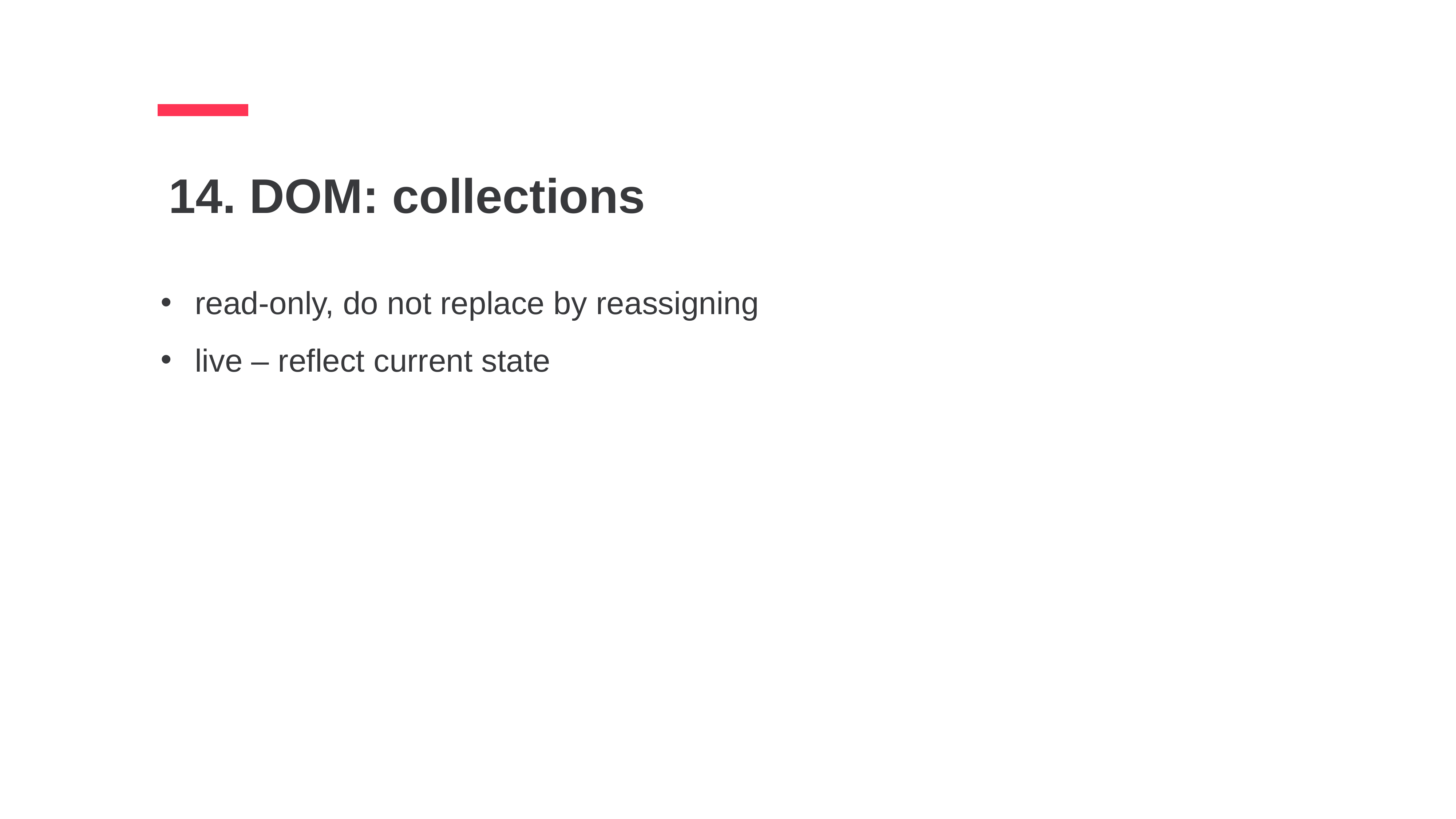

14. DOM: collections
read-only, do not replace by reassigning
live – reflect current state